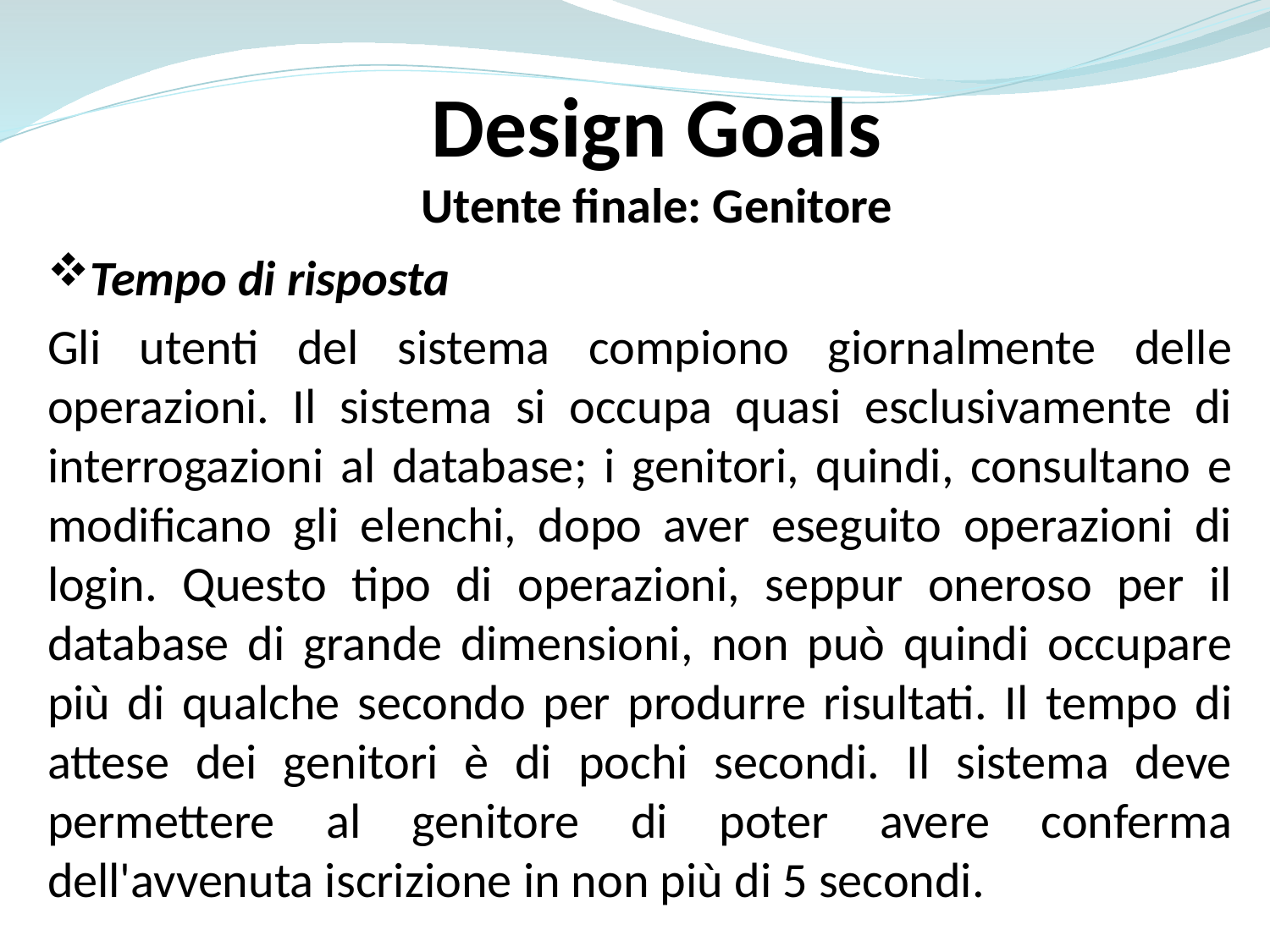

Design Goals
Utente finale: Genitore

Tempo di risposta
Gli utenti del sistema compiono giornalmente delle operazioni. Il sistema si occupa quasi esclusivamente di interrogazioni al database; i genitori, quindi, consultano e modificano gli elenchi, dopo aver eseguito operazioni di login. Questo tipo di operazioni, seppur oneroso per il database di grande dimensioni, non può quindi occupare più di qualche secondo per produrre risultati. Il tempo di attese dei genitori è di pochi secondi. Il sistema deve permettere al genitore di poter avere conferma dell'avvenuta iscrizione in non più di 5 secondi.